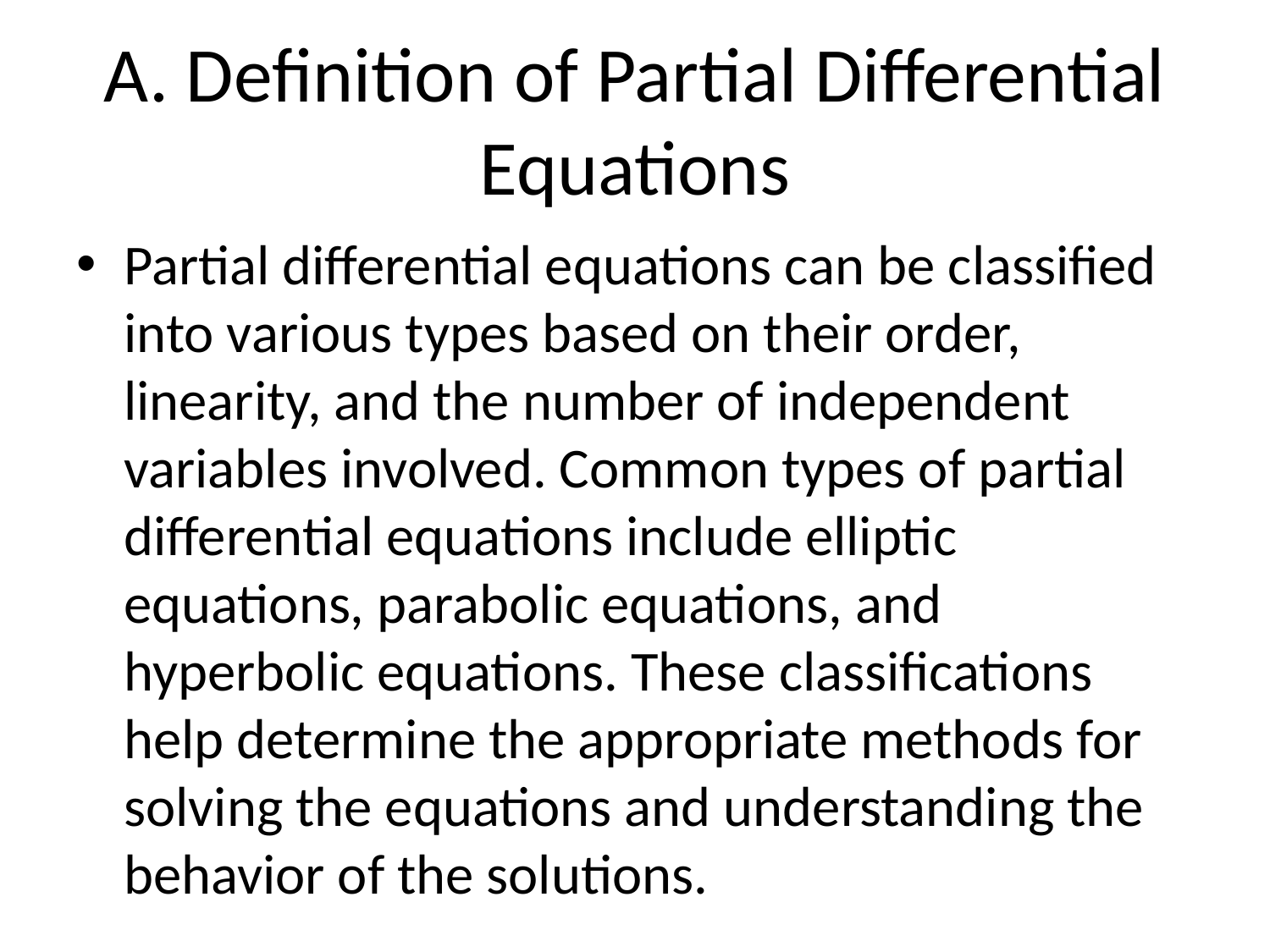

# A. Definition of Partial Differential Equations
Partial differential equations can be classified into various types based on their order, linearity, and the number of independent variables involved. Common types of partial differential equations include elliptic equations, parabolic equations, and hyperbolic equations. These classifications help determine the appropriate methods for solving the equations and understanding the behavior of the solutions.